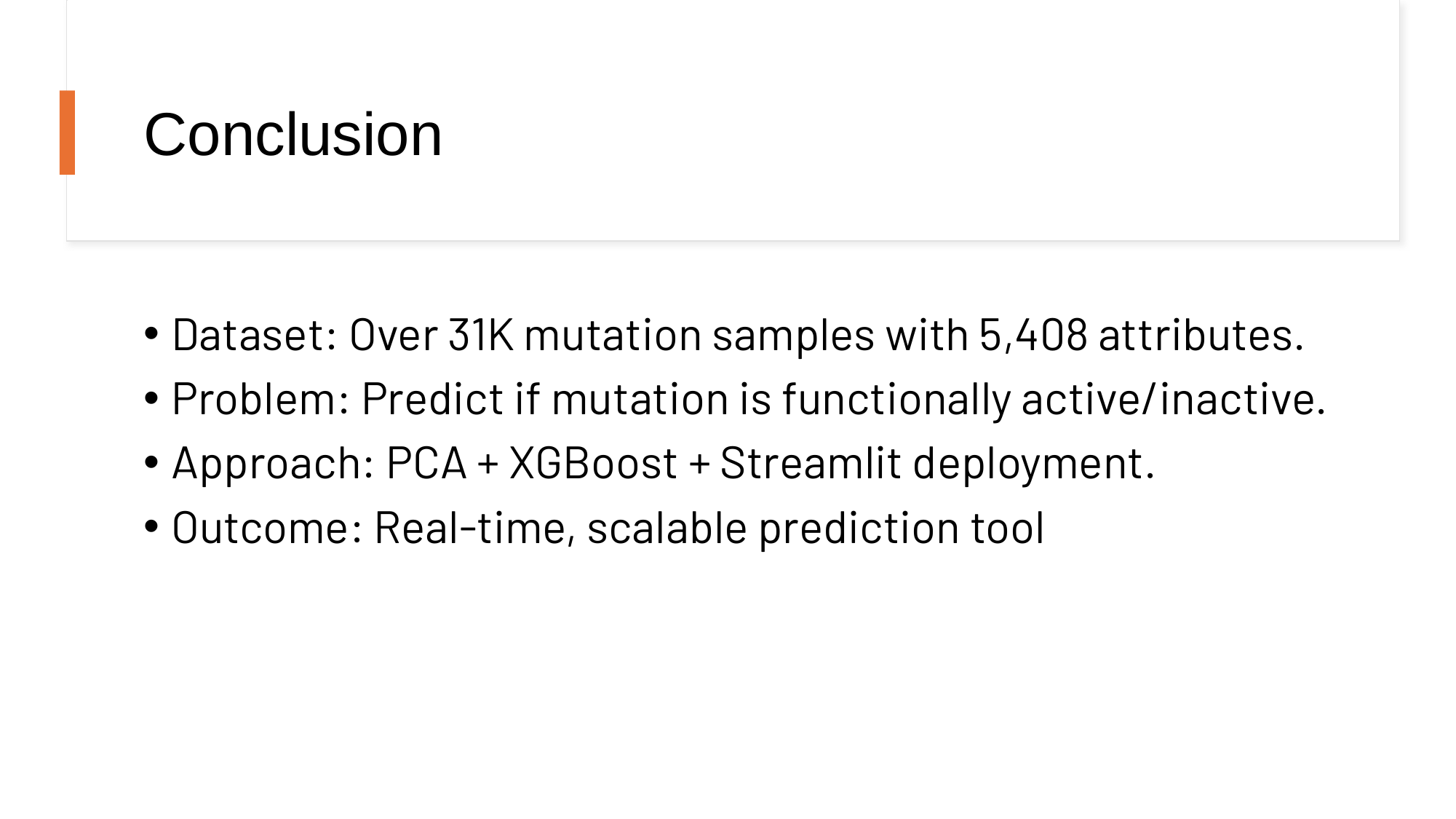

# Conclusion

Dataset: Over 31K mutation samples with 5,408 attributes.
Problem: Predict if mutation is functionally active/inactive.
Approach: PCA + XGBoost + Streamlit deployment.
Outcome: Real-time, scalable prediction tool